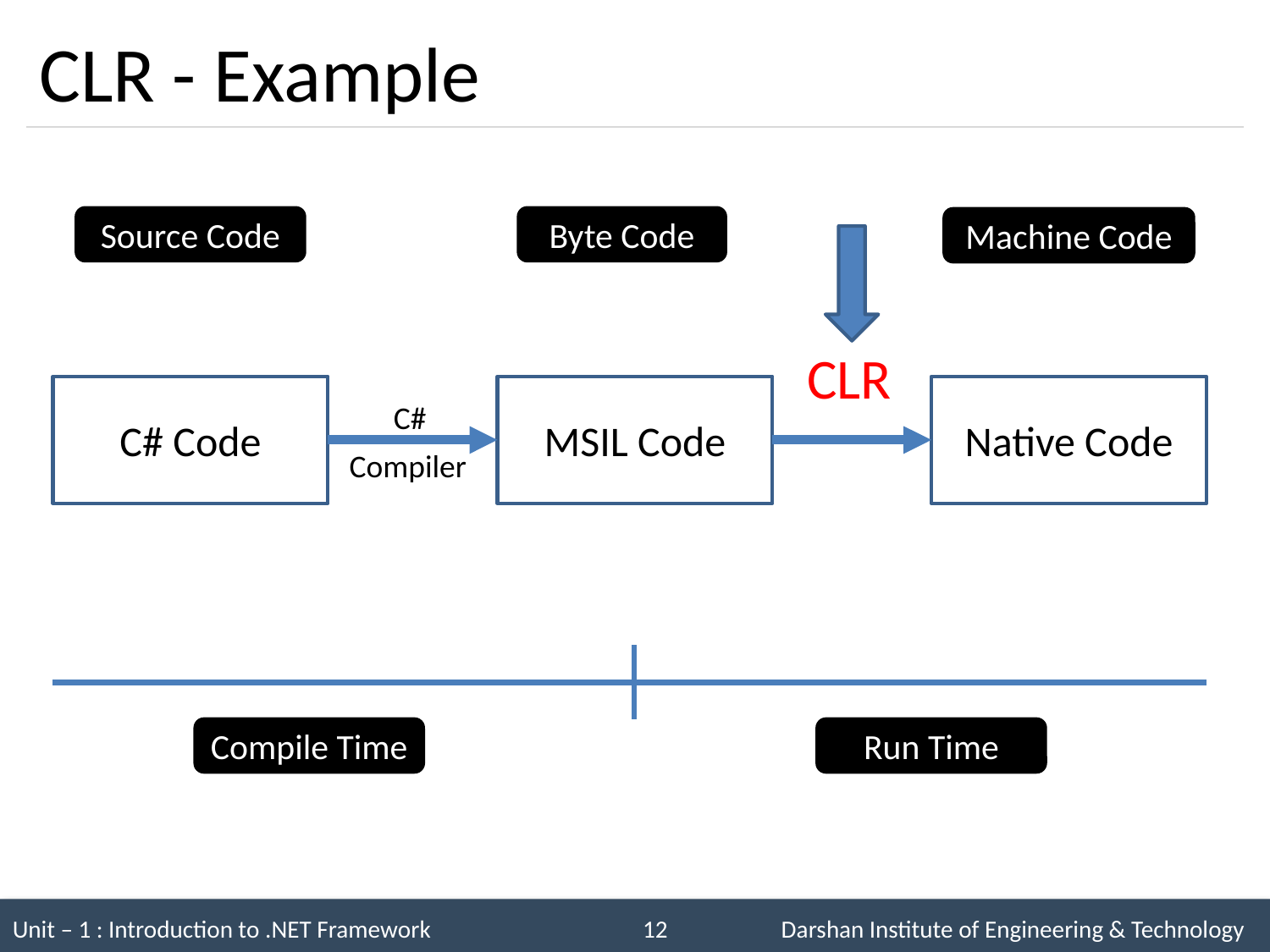

# CLR - Example
Source Code
Byte Code
Machine Code

CLR
C# Code
MSIL Code
Native Code
C#
Compiler
Compile Time
Run Time